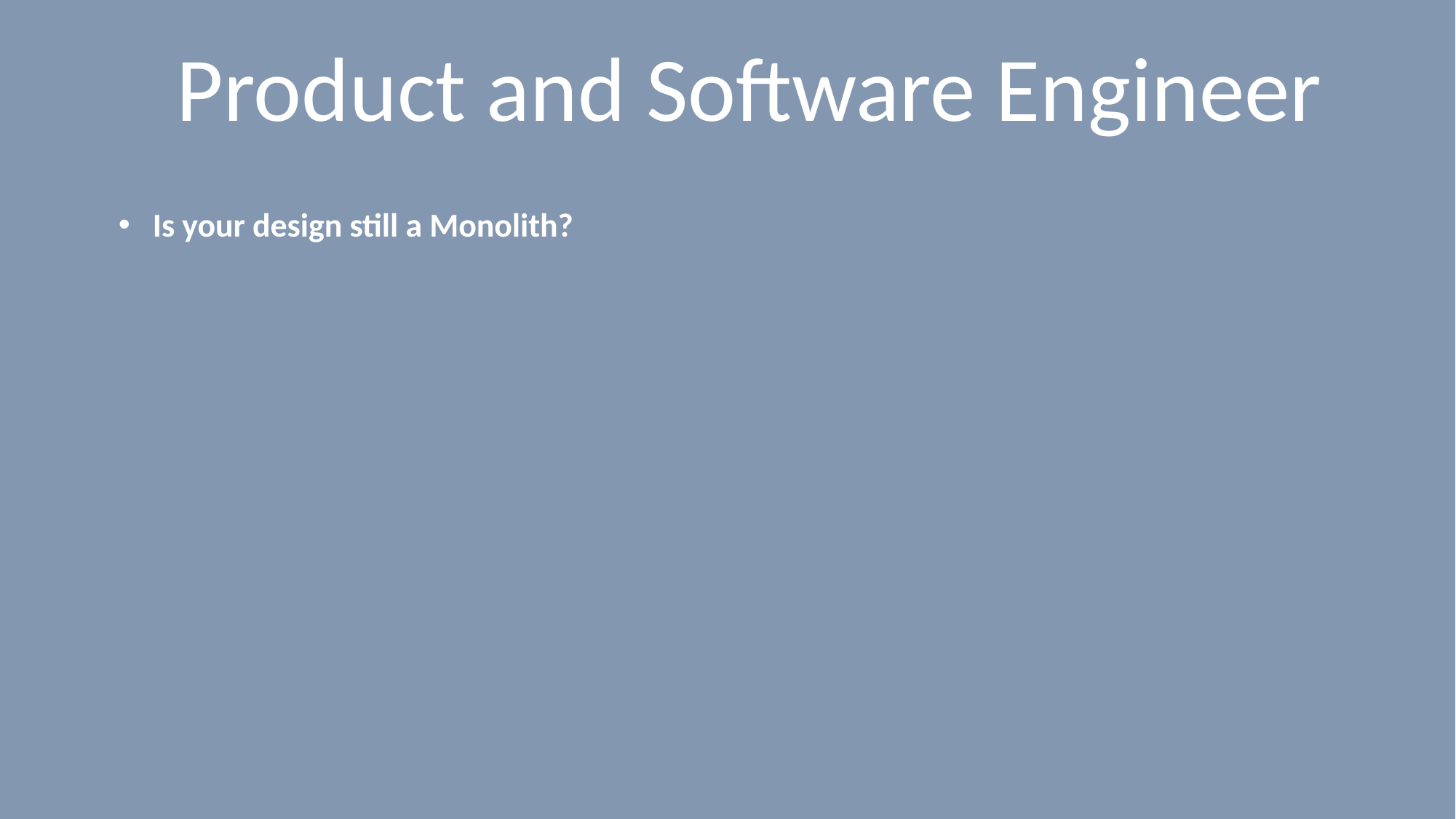

# Product and Software Engineer
Is your design still a Monolith?